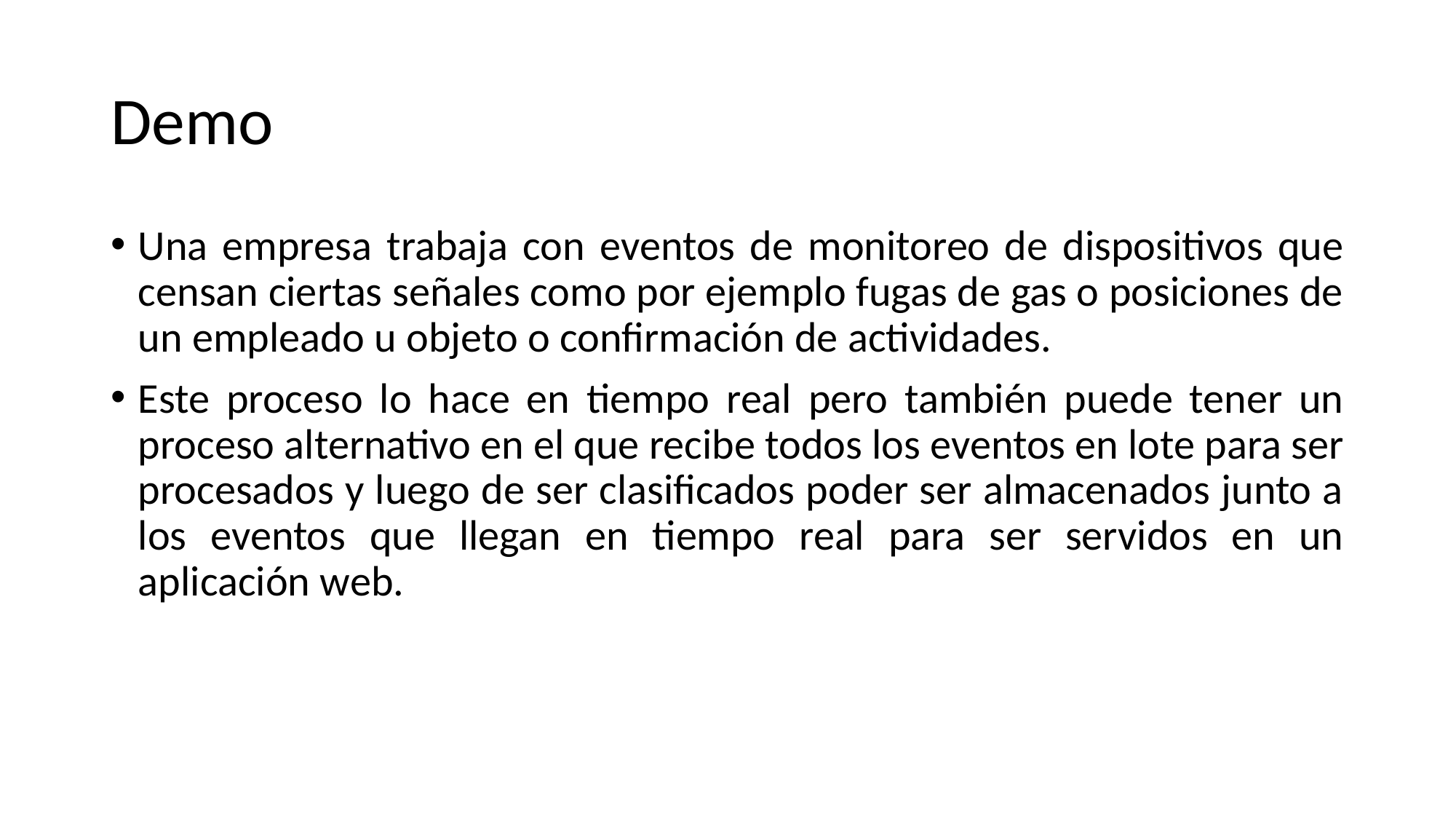

# Demo
Una empresa trabaja con eventos de monitoreo de dispositivos que censan ciertas señales como por ejemplo fugas de gas o posiciones de un empleado u objeto o confirmación de actividades.
Este proceso lo hace en tiempo real pero también puede tener un proceso alternativo en el que recibe todos los eventos en lote para ser procesados y luego de ser clasificados poder ser almacenados junto a los eventos que llegan en tiempo real para ser servidos en un aplicación web.